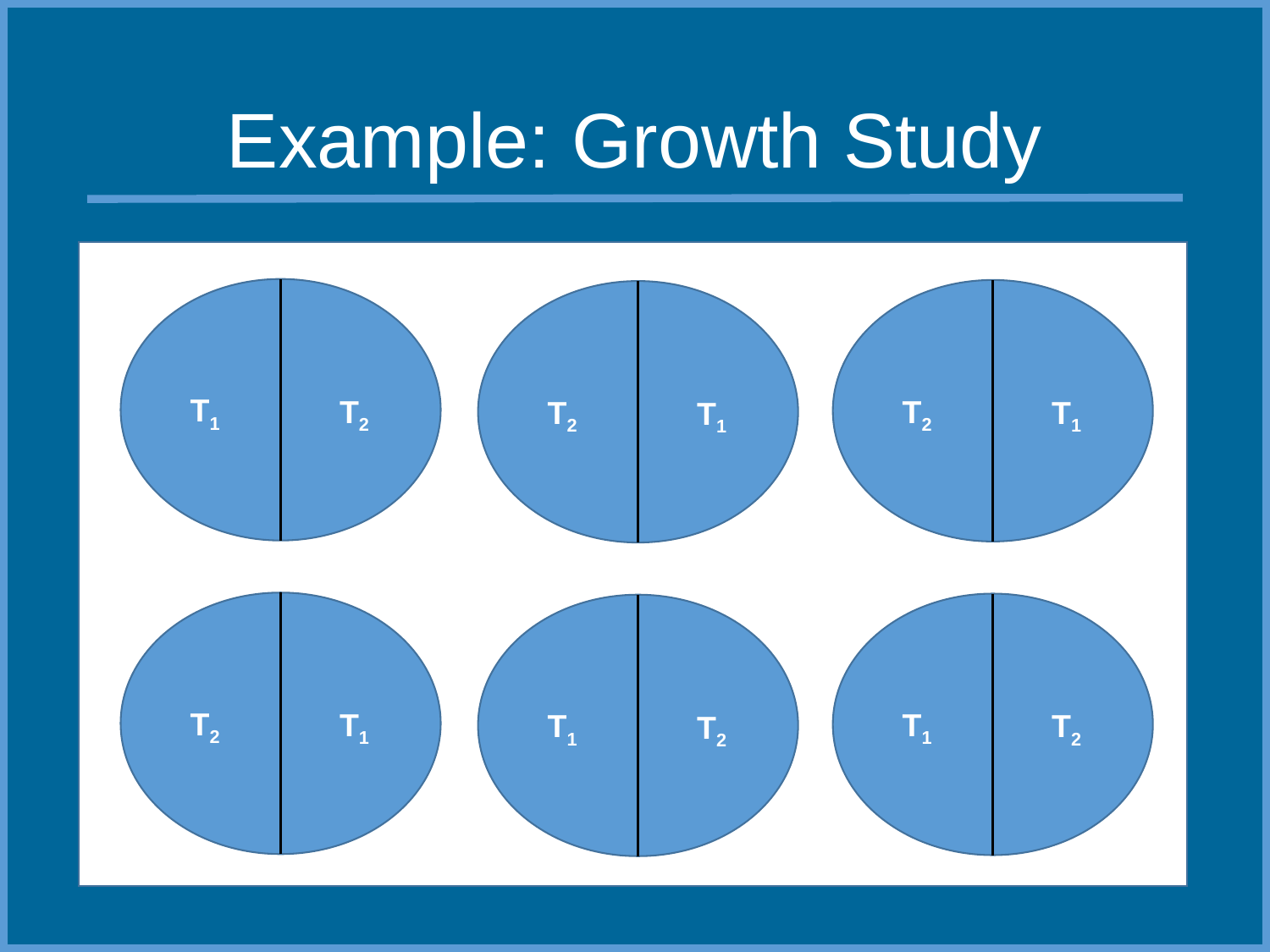

# Example: Growth Study

T1
T2

T2
T1

T2
T1

T2
T1

T1
T2

T1
T2